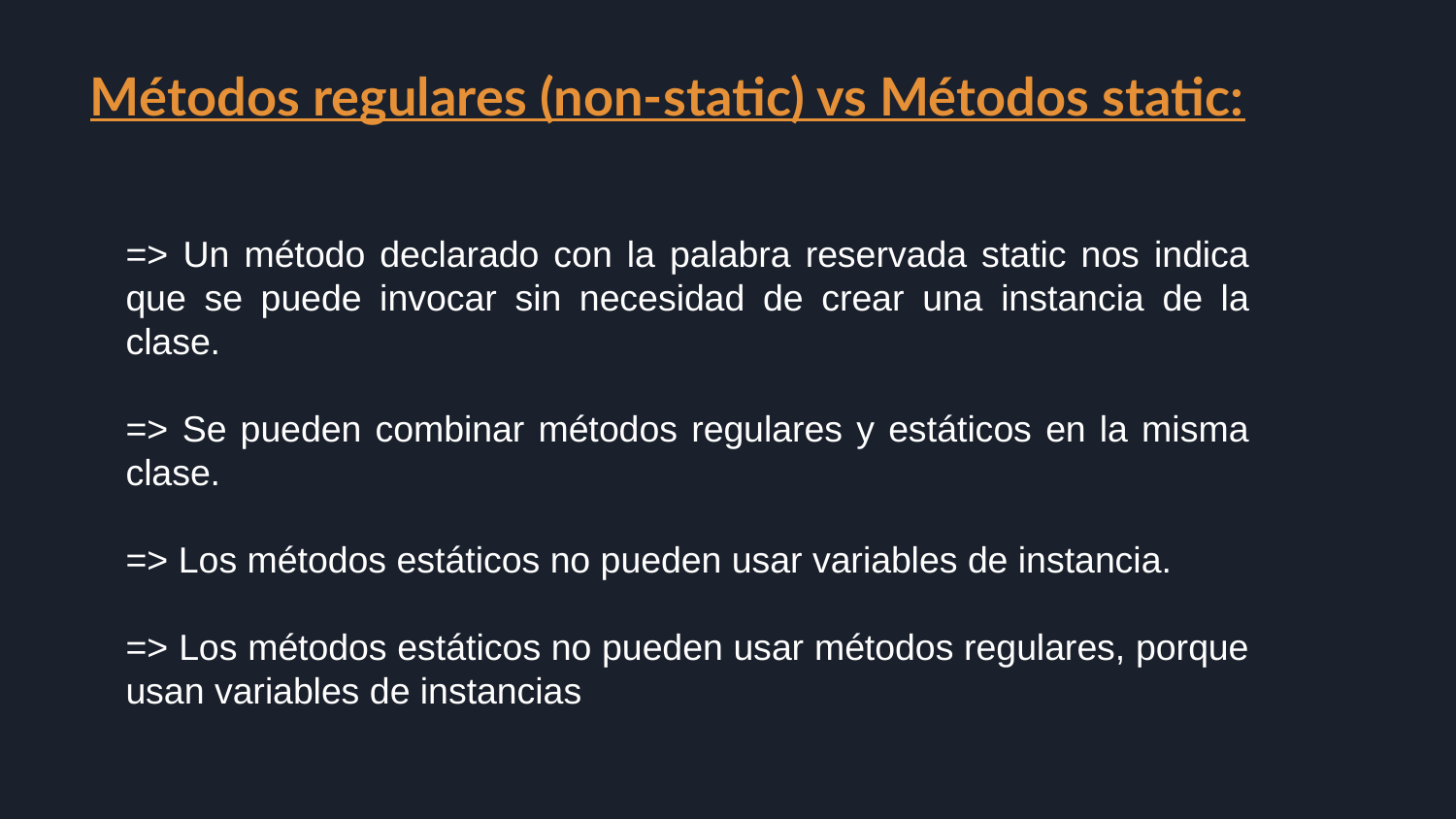

Métodos regulares (non-static) vs Métodos static:
=> Un método declarado con la palabra reservada static nos indica que se puede invocar sin necesidad de crear una instancia de la clase.

=> Se pueden combinar métodos regulares y estáticos en la misma clase.

=> Los métodos estáticos no pueden usar variables de instancia.

=> Los métodos estáticos no pueden usar métodos regulares, porque usan variables de instancias